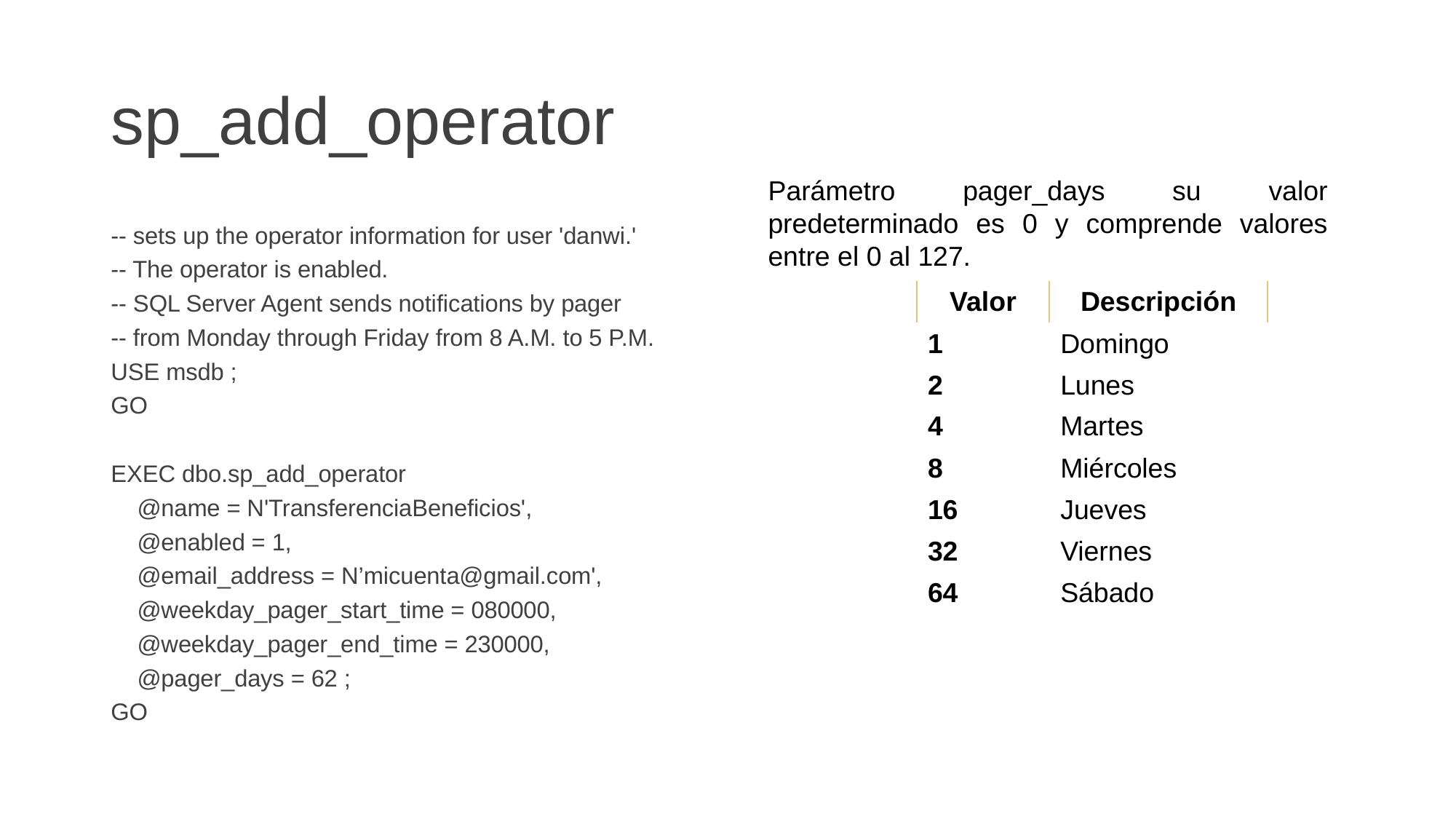

# sp_add_operator
Parámetro pager_days su valor predeterminado es 0 y comprende valores entre el 0 al 127.
-- sets up the operator information for user 'danwi.'
-- The operator is enabled.
-- SQL Server Agent sends notifications by pager
-- from Monday through Friday from 8 A.M. to 5 P.M.
USE msdb ;
GO

EXEC dbo.sp_add_operator
    @name = N'TransferenciaBeneficios',
    @enabled = 1,
    @email_address = N’micuenta@gmail.com',
    @weekday_pager_start_time = 080000,
    @weekday_pager_end_time = 230000,
    @pager_days = 62 ;
GO
| Valor | Descripción |
| --- | --- |
| 1 | Domingo |
| 2 | Lunes |
| 4 | Martes |
| 8 | Miércoles |
| 16 | Jueves |
| 32 | Viernes |
| 64 | Sábado |